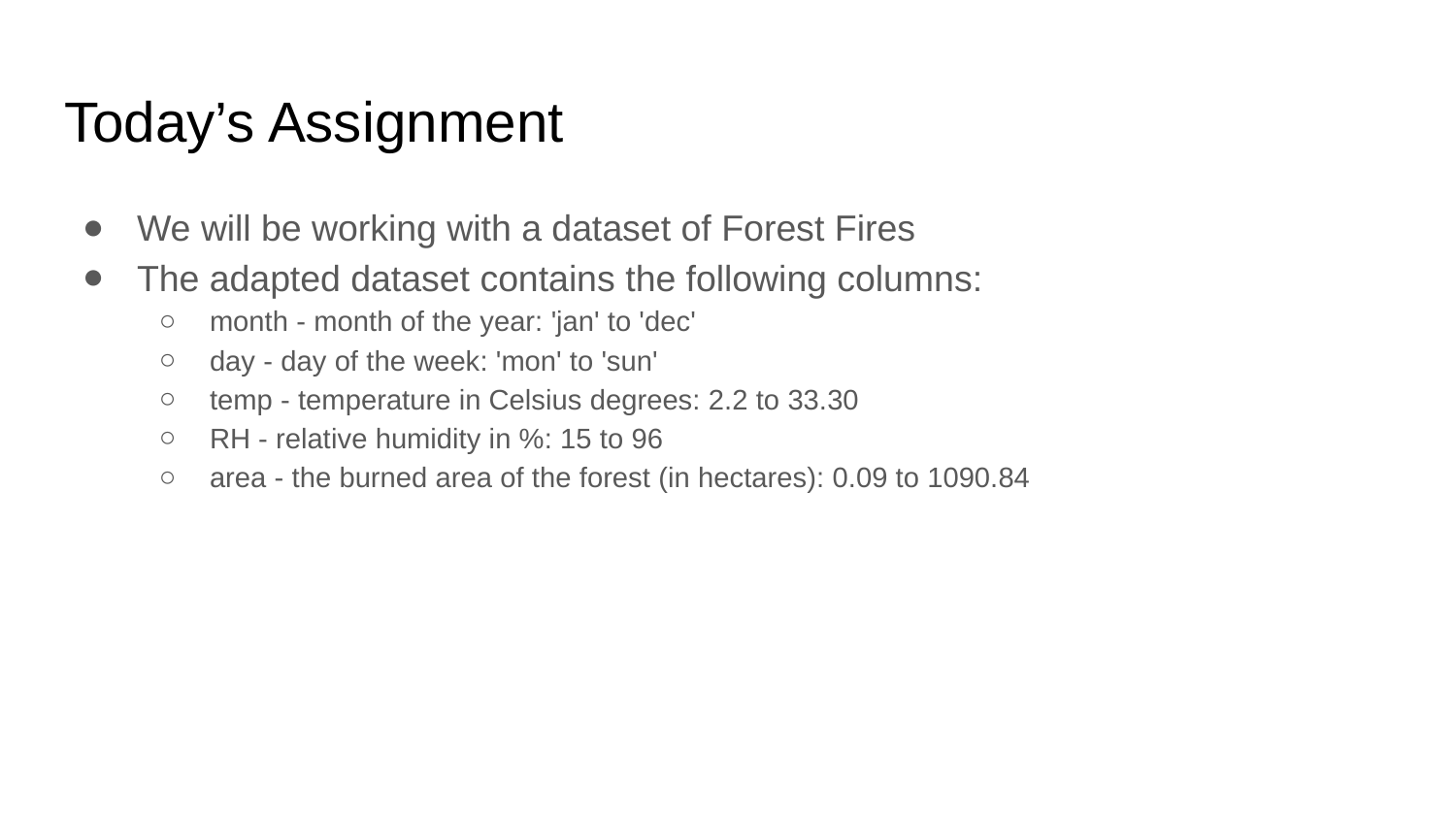

# Today’s Assignment
We will be working with a dataset of Forest Fires
The adapted dataset contains the following columns:
month - month of the year: 'jan' to 'dec'
day - day of the week: 'mon' to 'sun'
temp - temperature in Celsius degrees: 2.2 to 33.30
RH - relative humidity in %: 15 to 96
area - the burned area of the forest (in hectares): 0.09 to 1090.84